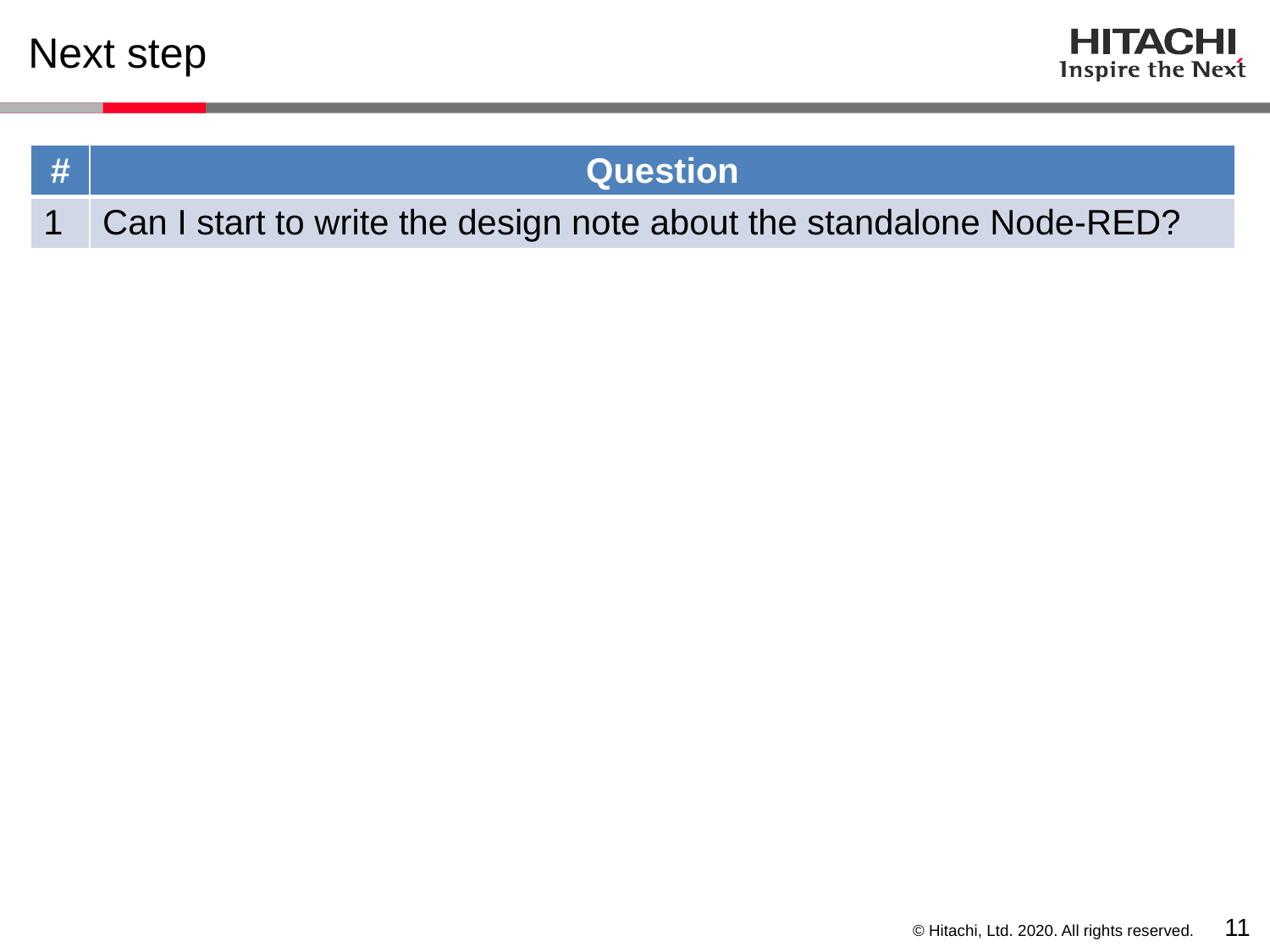

# Next step
| # | Question |
| --- | --- |
| 1 | Can I start to write the design note about the standalone Node-RED? |
11